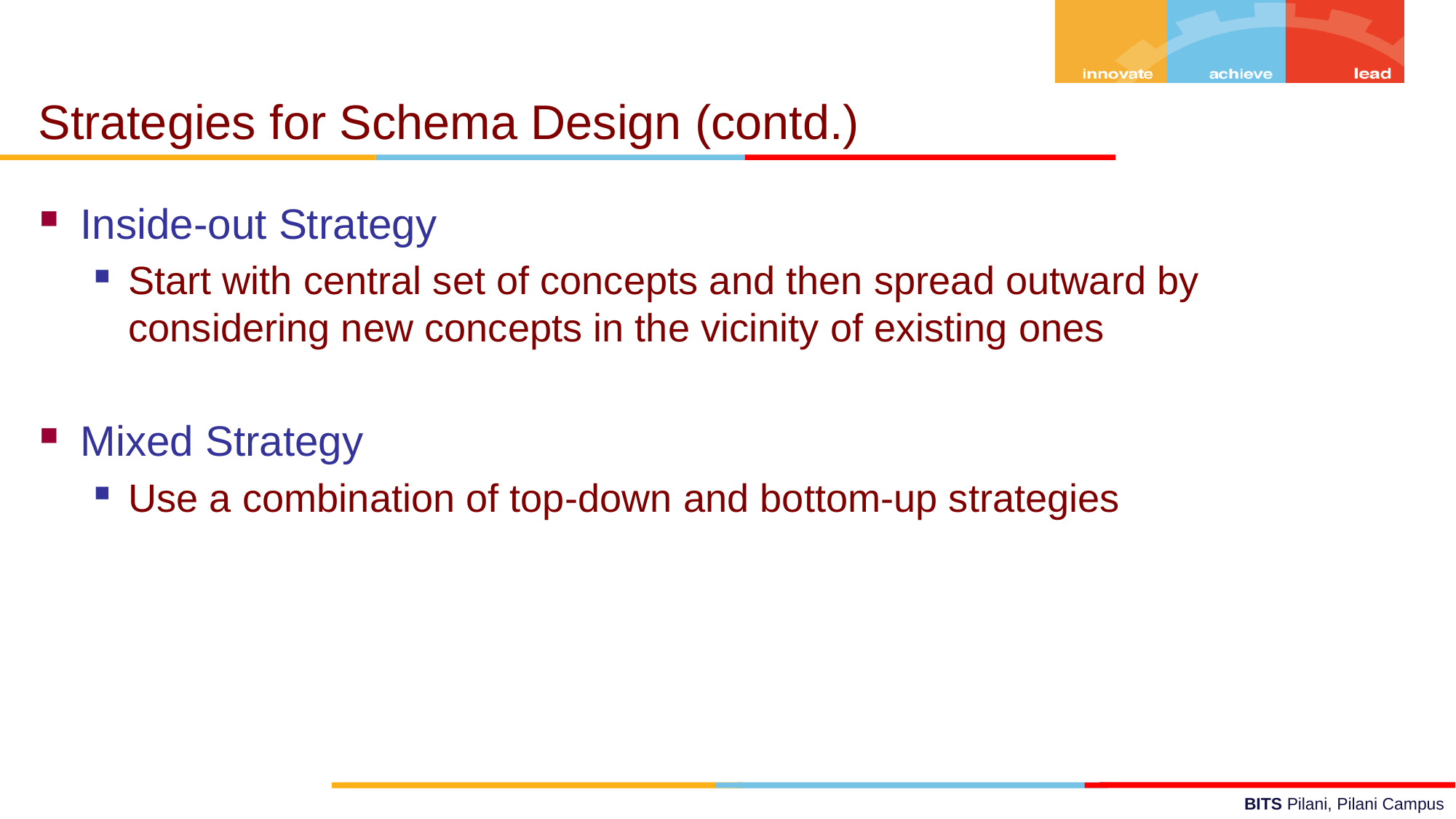

Strategies for Schema Design (contd.)
Inside-out Strategy
Start with central set of concepts and then spread outward by considering new concepts in the vicinity of existing ones

Mixed Strategy
Use a combination of top-down and bottom-up strategies